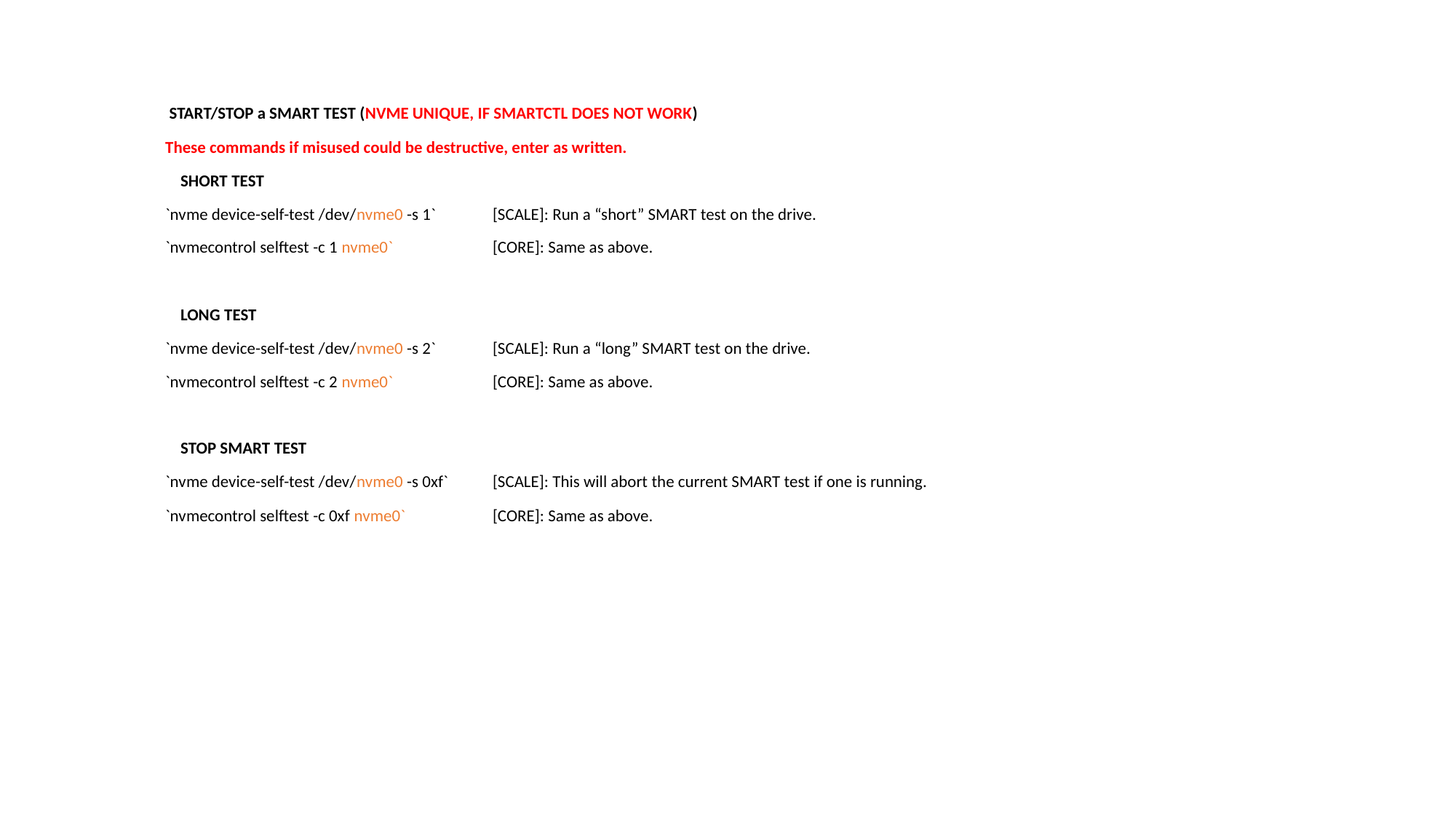

START/STOP a SMART TEST (NVME UNIQUE, IF SMARTCTL DOES NOT WORK)
These commands if misused could be destructive, enter as written.
    SHORT TEST
`nvme device-self-test /dev/nvme0 -s 1`	[SCALE]: Run a “short” SMART test on the drive.
`nvmecontrol selftest -c 1 nvme0`	[CORE]: Same as above.

    LONG TEST
`nvme device-self-test /dev/nvme0 -s 2`	[SCALE]: Run a “long” SMART test on the drive.
`nvmecontrol selftest -c 2 nvme0`	[CORE]: Same as above.

    STOP SMART TEST
`nvme device-self-test /dev/nvme0 -s 0xf`	[SCALE]: This will abort the current SMART test if one is running.
`nvmecontrol selftest -c 0xf nvme0`	[CORE]: Same as above.